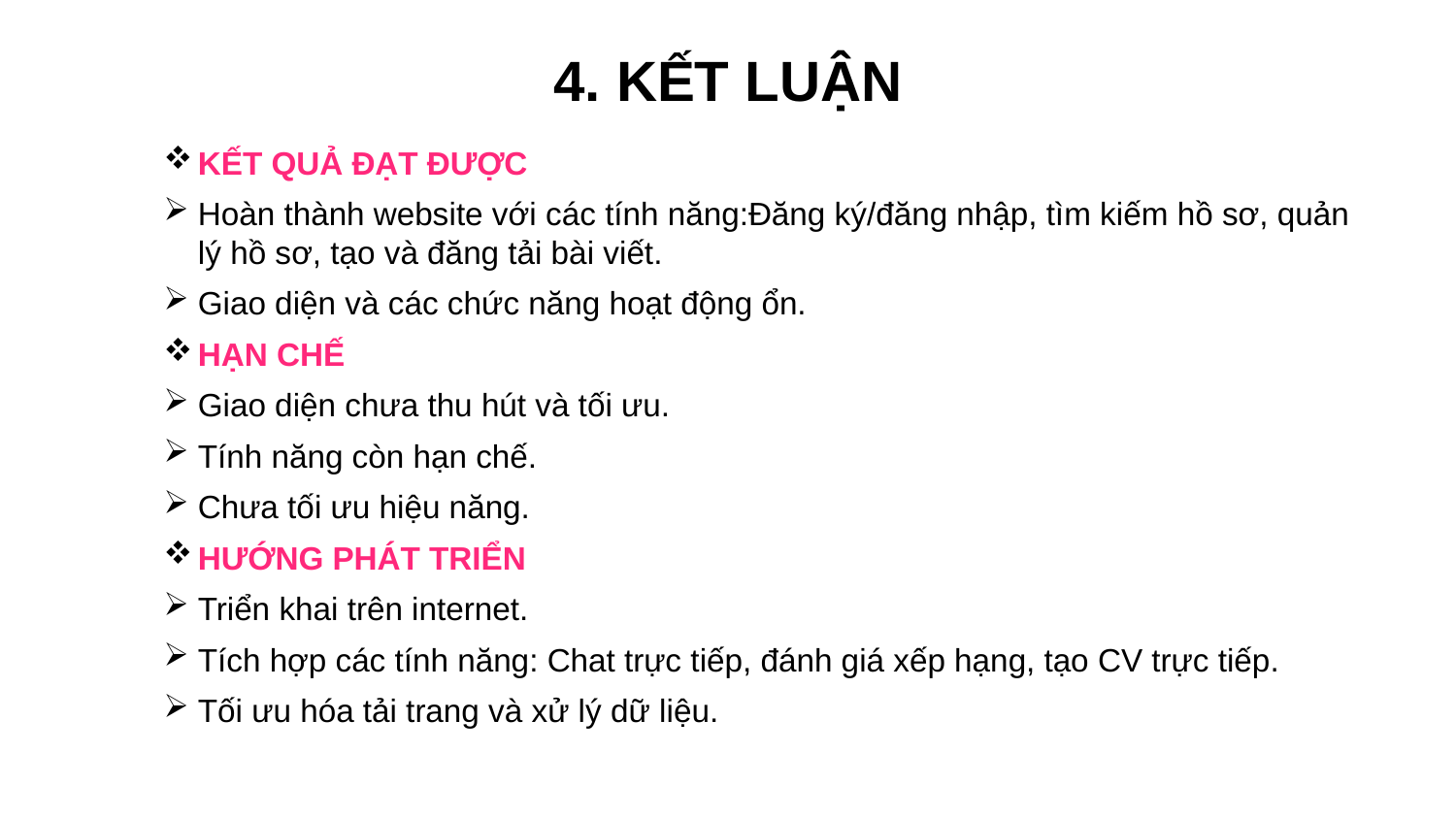

4. KẾT LUẬN
KẾT QUẢ ĐẠT ĐƯỢC
Hoàn thành website với các tính năng:Đăng ký/đăng nhập, tìm kiếm hồ sơ, quản lý hồ sơ, tạo và đăng tải bài viết.
Giao diện và các chức năng hoạt động ổn.
HẠN CHẾ
Giao diện chưa thu hút và tối ưu.
Tính năng còn hạn chế.
Chưa tối ưu hiệu năng.
HƯỚNG PHÁT TRIỂN
Triển khai trên internet.
Tích hợp các tính năng: Chat trực tiếp, đánh giá xếp hạng, tạo CV trực tiếp.
Tối ưu hóa tải trang và xử lý dữ liệu.